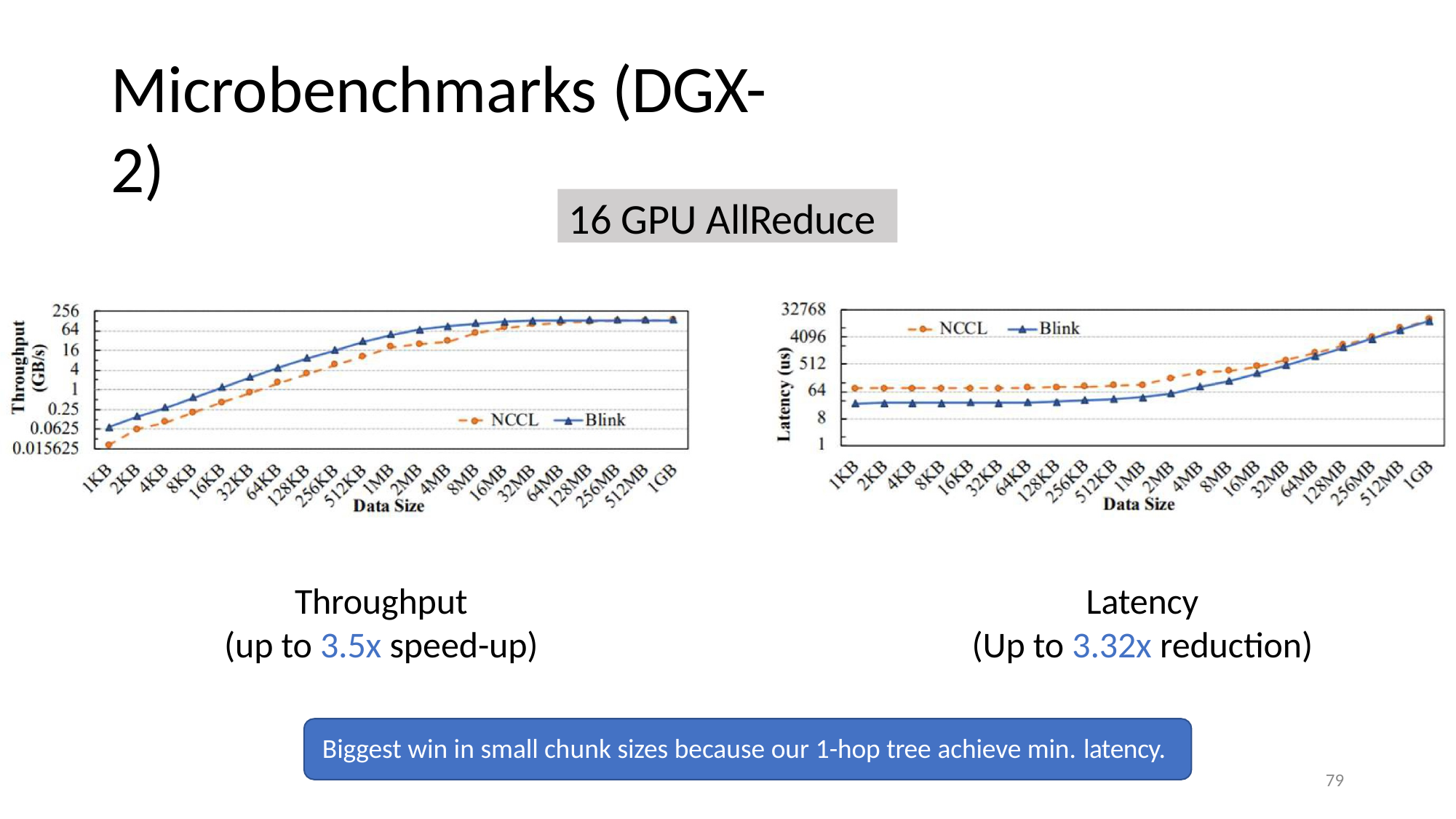

# Microbenchmarks (DGX-2)
16 GPU AllReduce

Throughput
(up to 3.5x speed-up)
Latency
(Up to 3.32x reduction)

Biggest win in small chunk sizes because our 1-hop tree achieve min. latency.
79